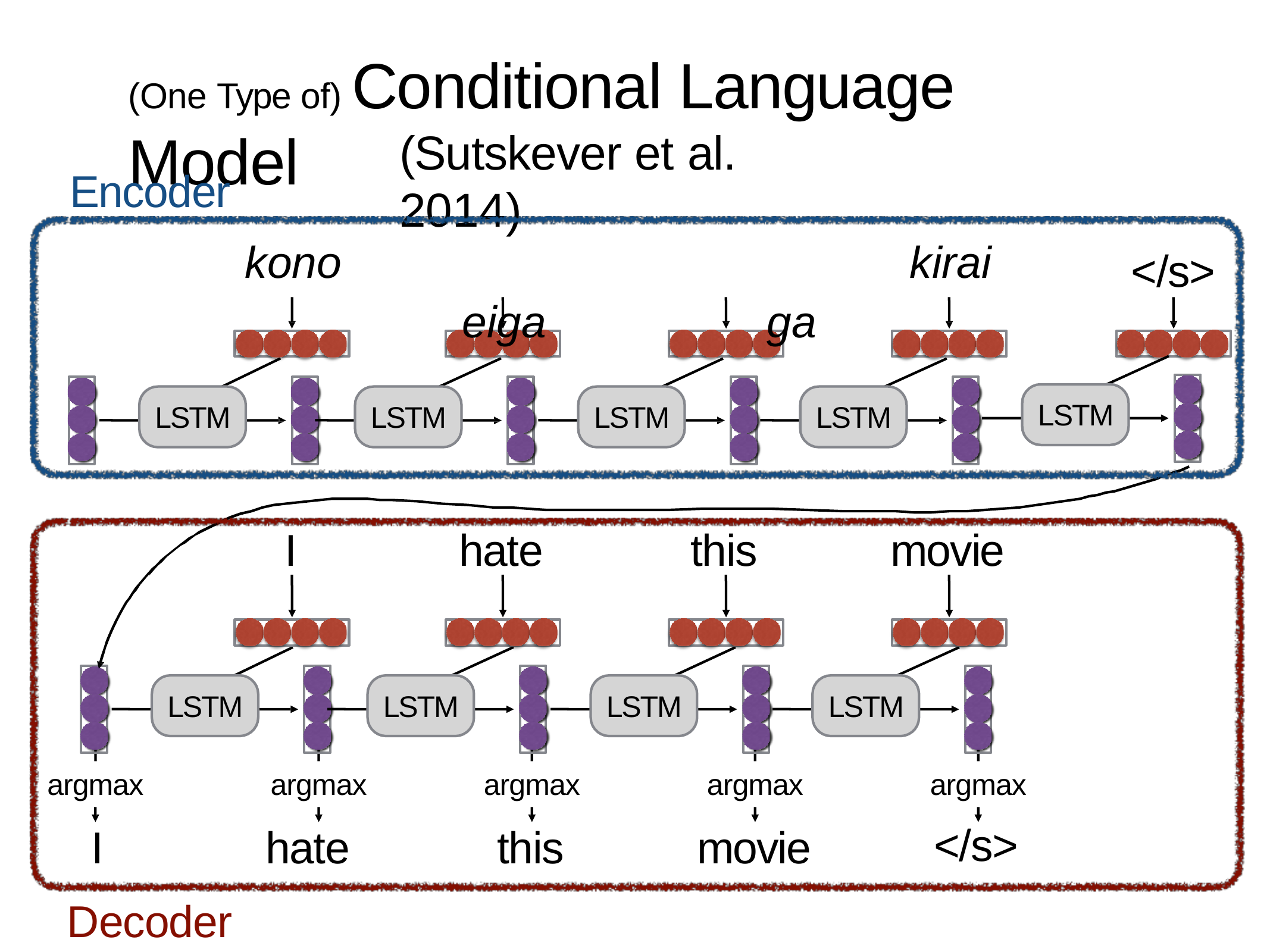

# (One Type of) Conditional Language Model
(Sutskever et al. 2014)

eiga	ga
Encoder

kono
kirai
</s>

LSTM
LSTM
LSTM
LSTM
LSTM

I
hate
this
movie

LSTM
LSTM
LSTM
LSTM

argmax
argmax
argmax
argmax
argmax
I
Decoder
</s>
hate
this
movie